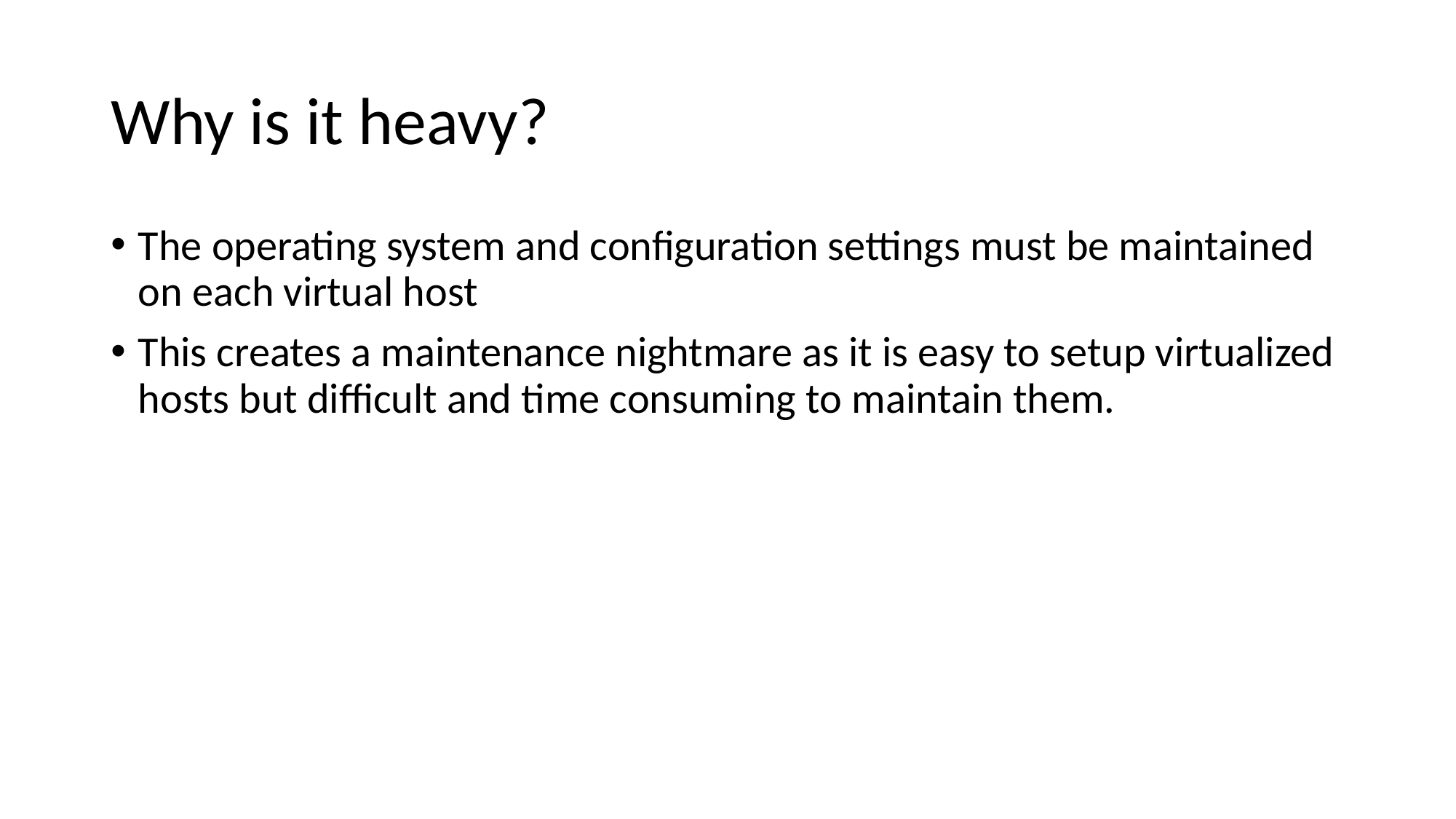

# Why is it heavy?
The operating system and configuration settings must be maintained on each virtual host
This creates a maintenance nightmare as it is easy to setup virtualized hosts but difficult and time consuming to maintain them.